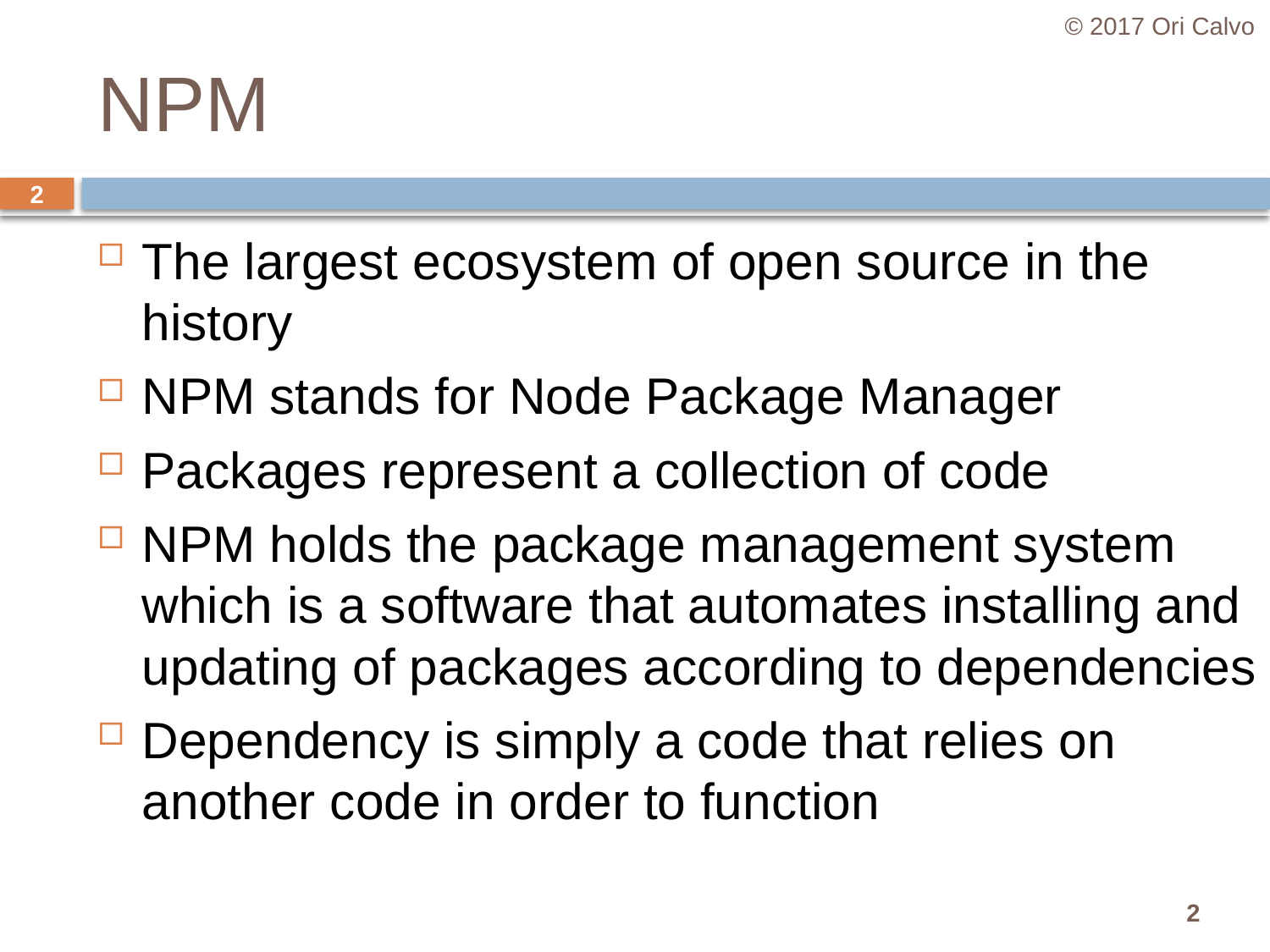

© 2017 Ori Calvo
# NPM
2
The largest ecosystem of open source in the history
NPM stands for Node Package Manager
Packages represent a collection of code
NPM holds the package management system which is a software that automates installing and updating of packages according to dependencies
Dependency is simply a code that relies on another code in order to function